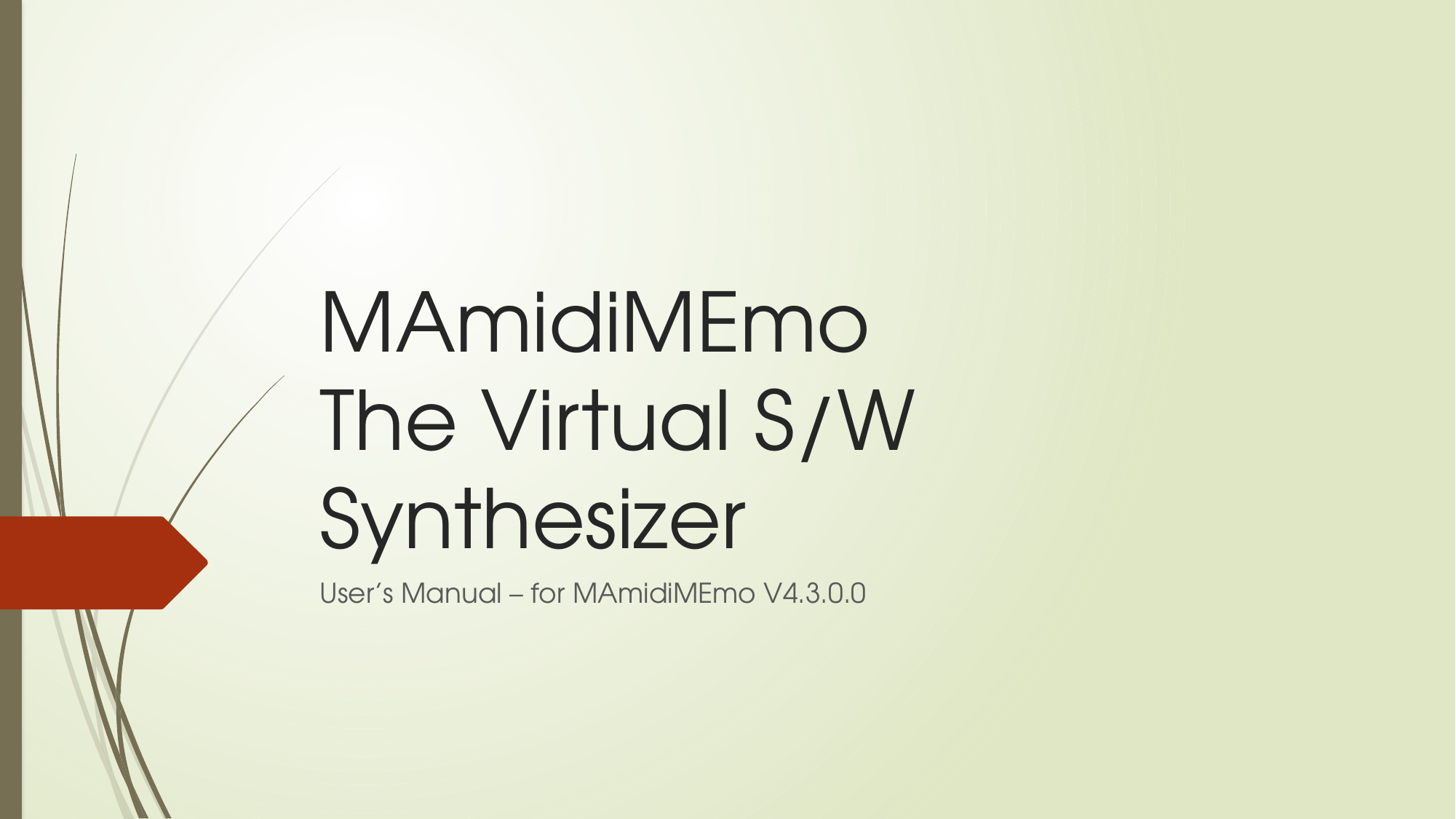

# MAmidiMEmo The Virtual S/W Synthesizer
User’s Manual – for MAmidiMEmo V4.3.0.0